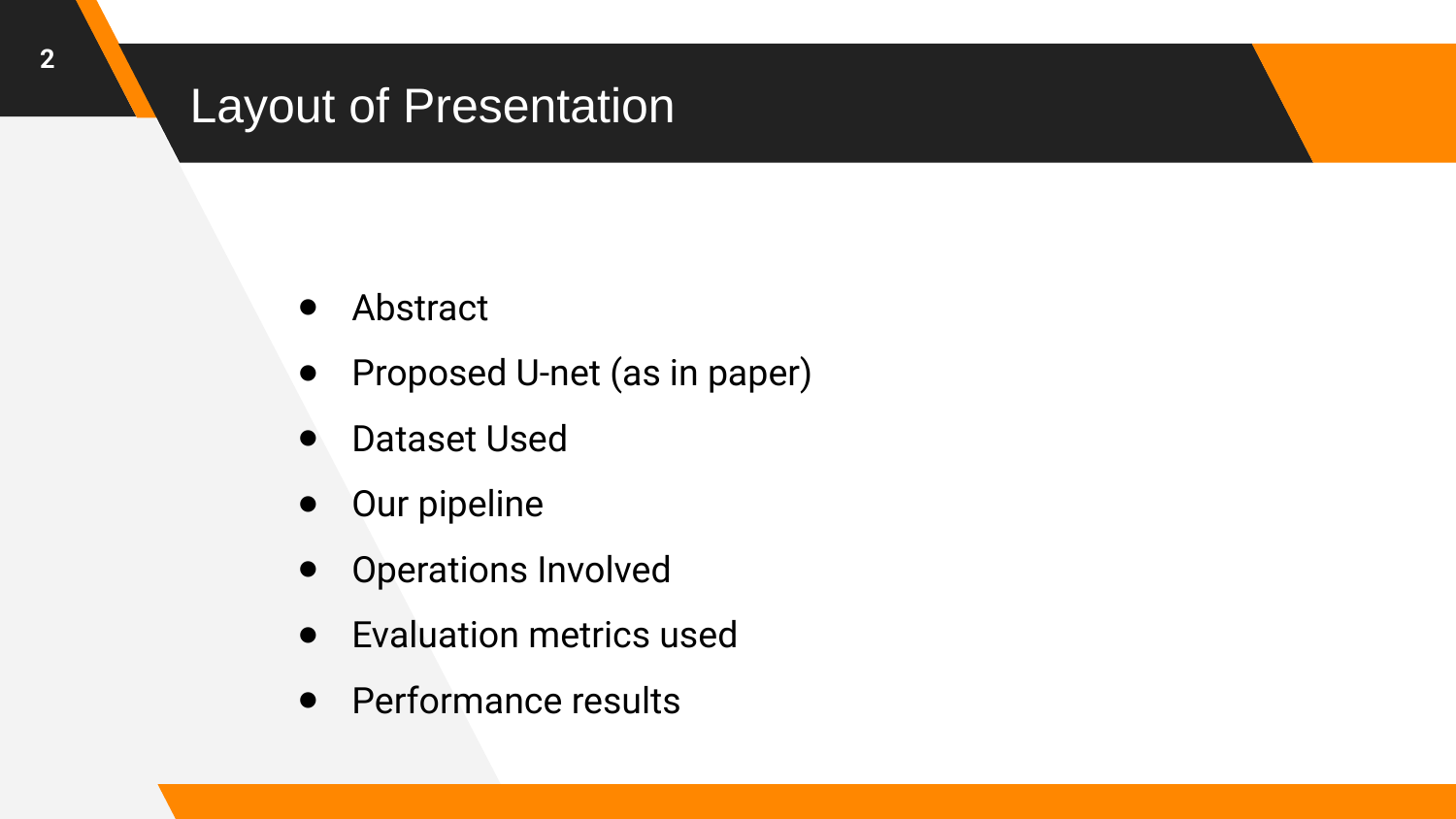

2
# Layout of Presentation
Abstract
Proposed U-net (as in paper)
Dataset Used
Our pipeline
Operations Involved
Evaluation metrics used
Performance results